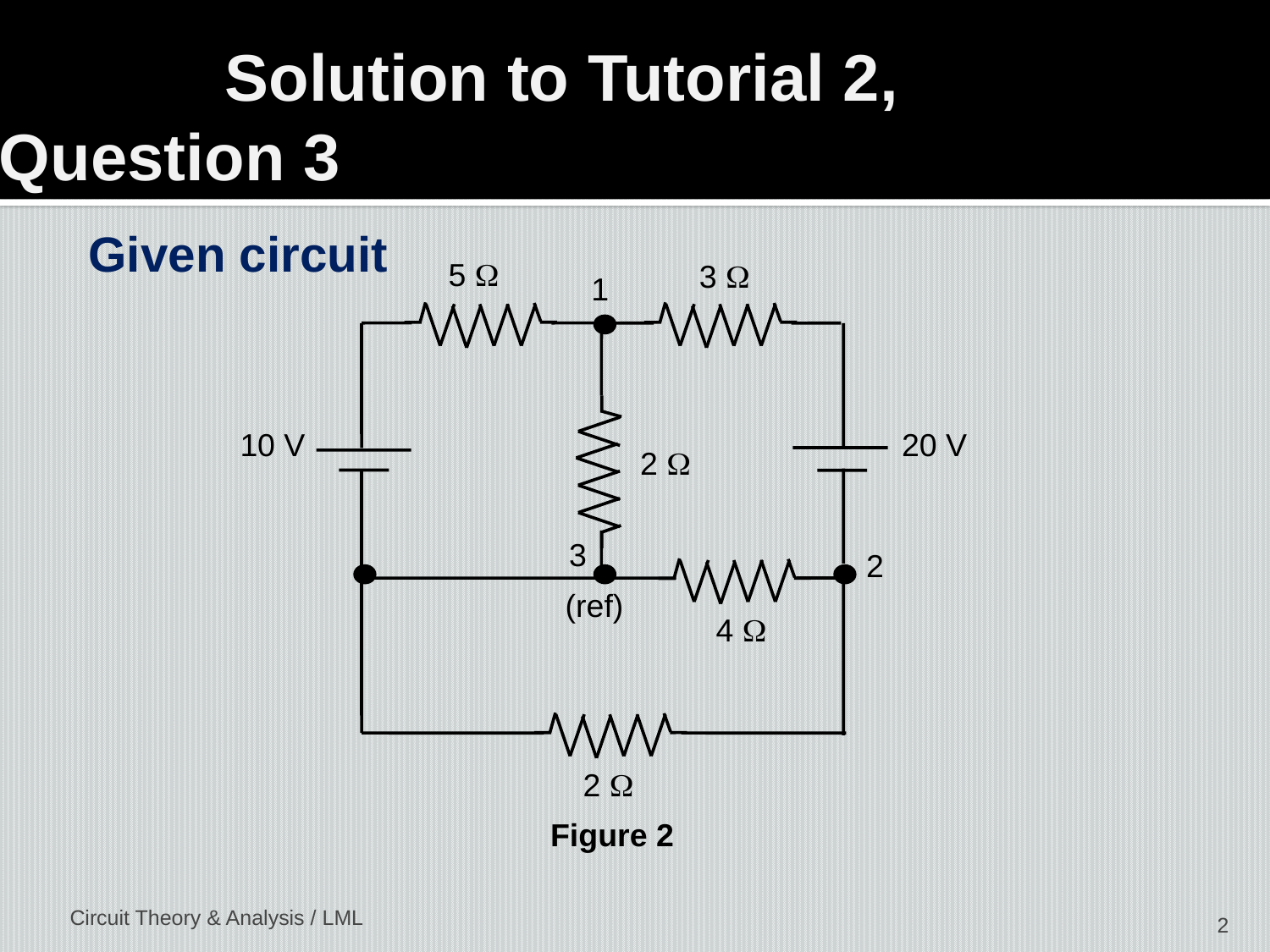

# Solution to Tutorial 2, Question 3
Given circuit

5 Ω
3 Ω
1

10 V
20 V
2 Ω

3
2

(ref)
4 Ω

2 Ω
Figure 2
Circuit Theory & Analysis / LML
2